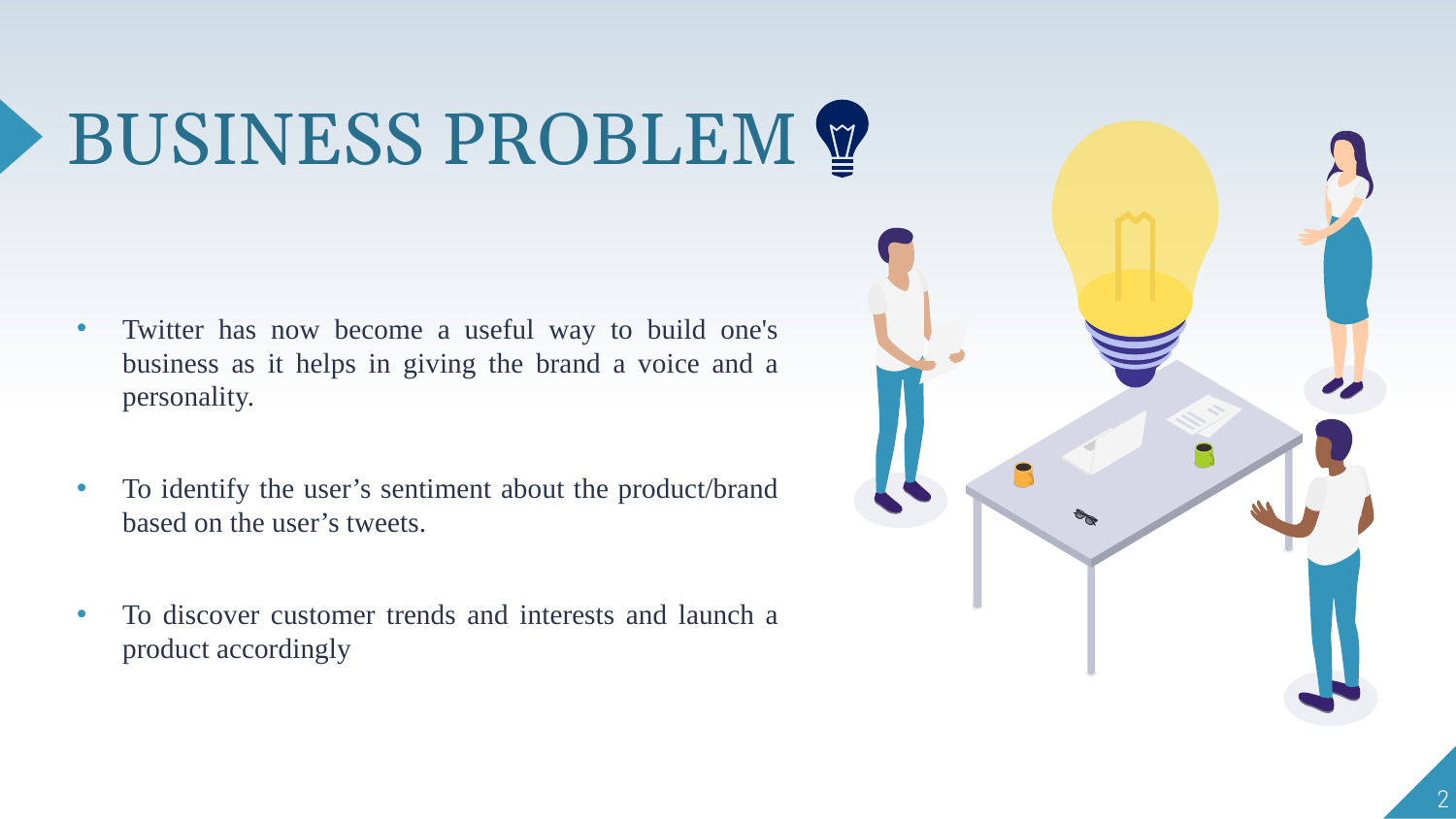

BUSINESS PROBLEM

Twitter has now become a useful way to build one's business as it helps in giving the brand a voice and a personality.

To identify the user’s sentiment about the product/brand based on the user’s tweets.

To discover customer trends and interests and launch a product accordingly

2